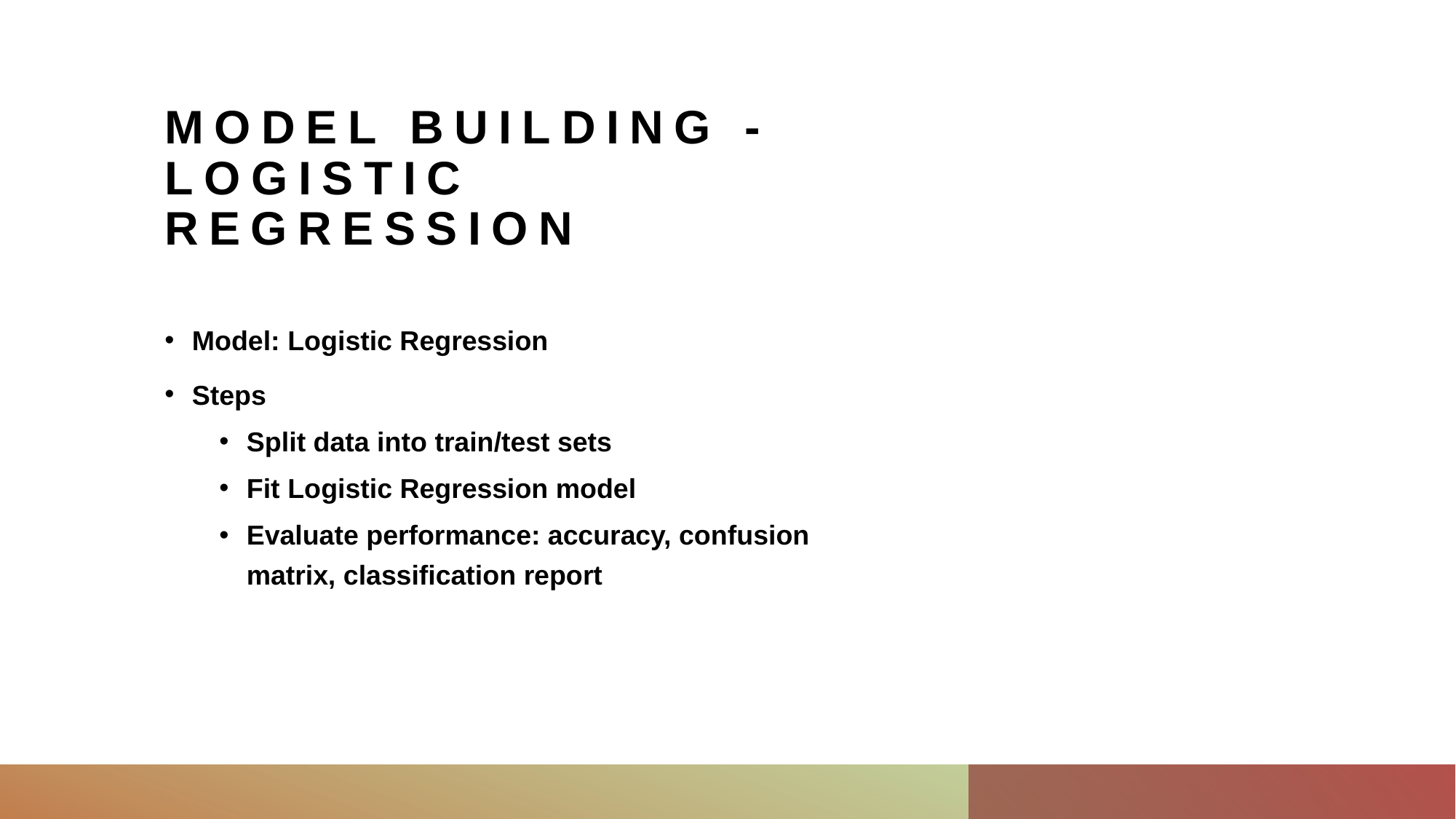

# Model Building - Logistic Regression
Model: Logistic Regression
Steps
Split data into train/test sets
Fit Logistic Regression model
Evaluate performance: accuracy, confusion matrix, classification report